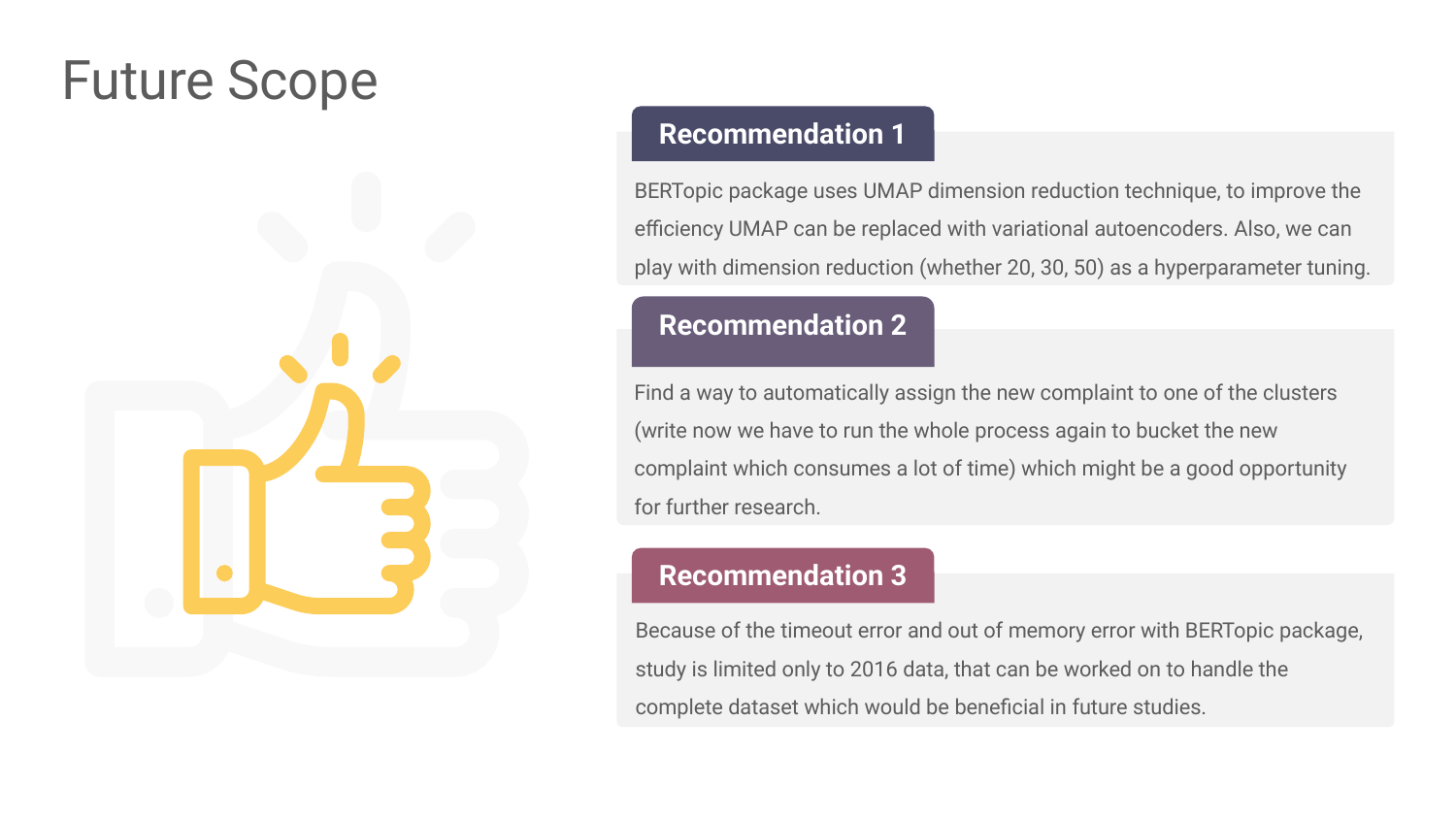

# Future Scope
Recommendation 1

BERTopic package uses UMAP dimension reduction technique, to improve the efficiency UMAP can be replaced with variational autoencoders. Also, we can play with dimension reduction (whether 20, 30, 50) as a hyperparameter tuning.

Recommendation 2

Find a way to automatically assign the new complaint to one of the clusters (write now we have to run the whole process again to bucket the new complaint which consumes a lot of time) which might be a good opportunity for further research.

Recommendation 3

Because of the timeout error and out of memory error with BERTopic package, study is limited only to 2016 data, that can be worked on to handle the complete dataset which would be beneficial in future studies.